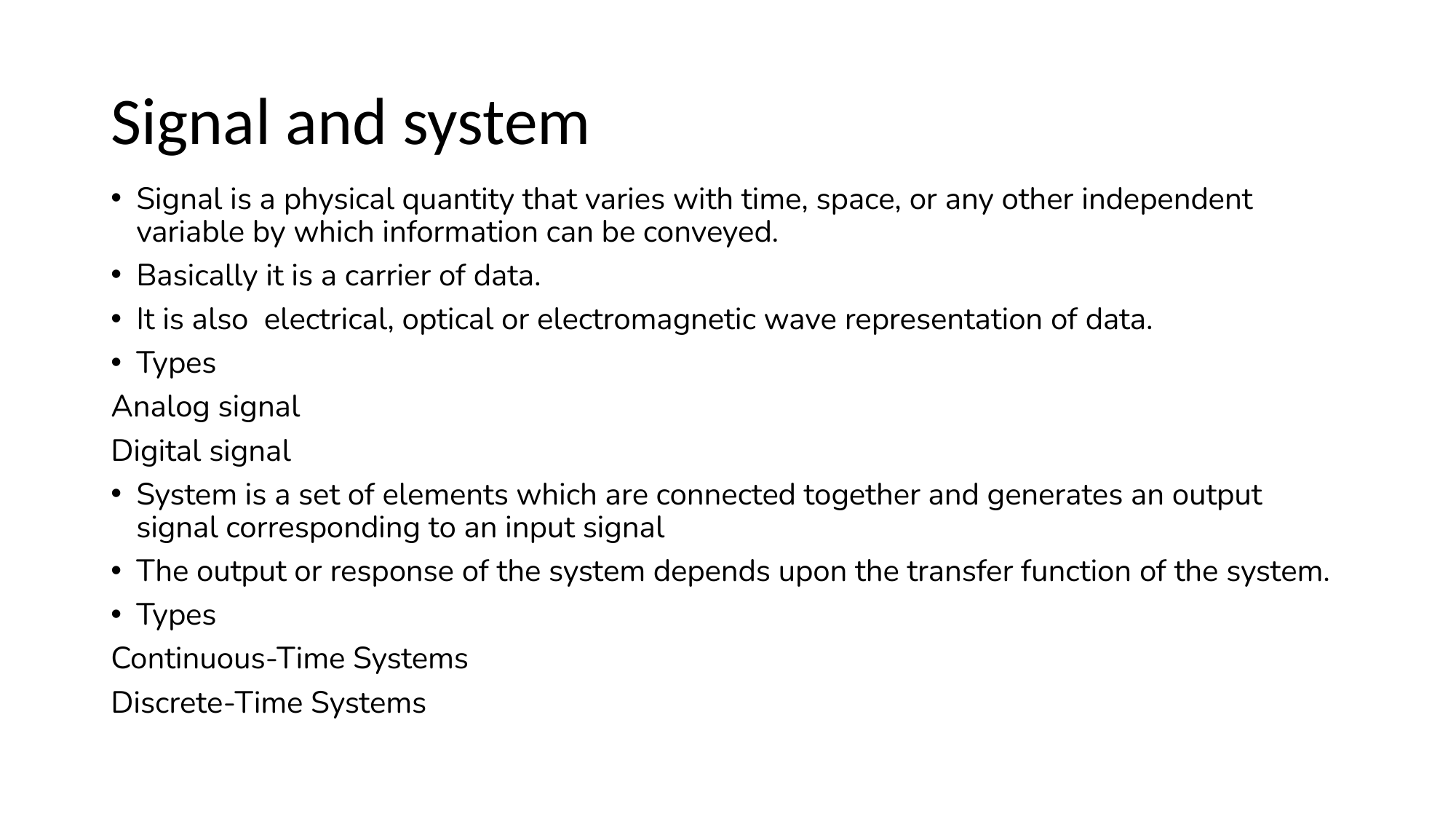

# Signal and system
Signal is a physical quantity that varies with time, space, or any other independent variable by which information can be conveyed.
Basically it is a carrier of data.
It is also  electrical, optical or electromagnetic wave representation of data.
Types
Analog signal
Digital signal
System is a set of elements which are connected together and generates an output signal corresponding to an input signal
The output or response of the system depends upon the transfer function of the system.
Types
Continuous-Time Systems
Discrete-Time Systems